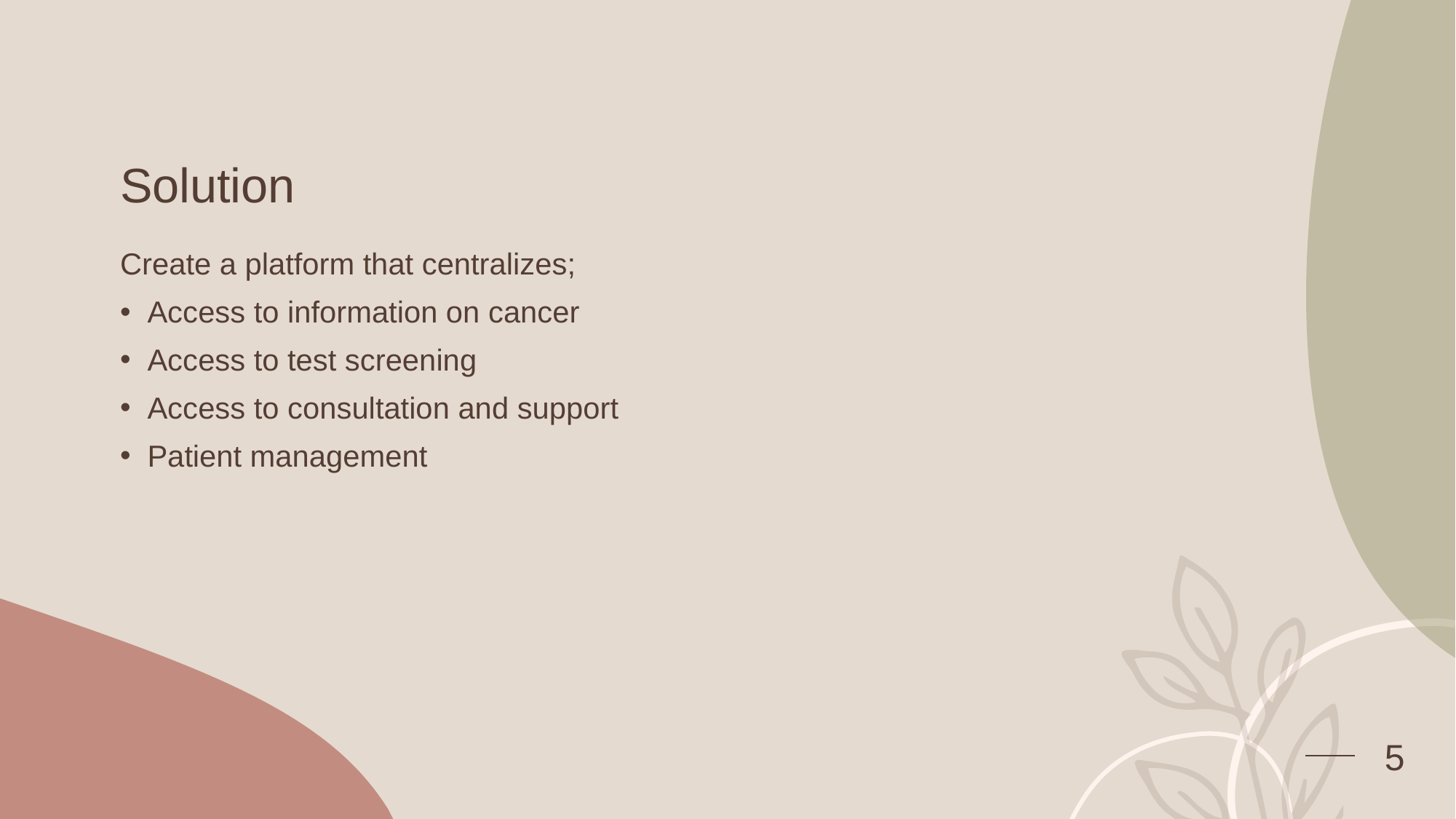

# Solution
Create a platform that centralizes;
Access to information on cancer
Access to test screening
Access to consultation and support
Patient management
5